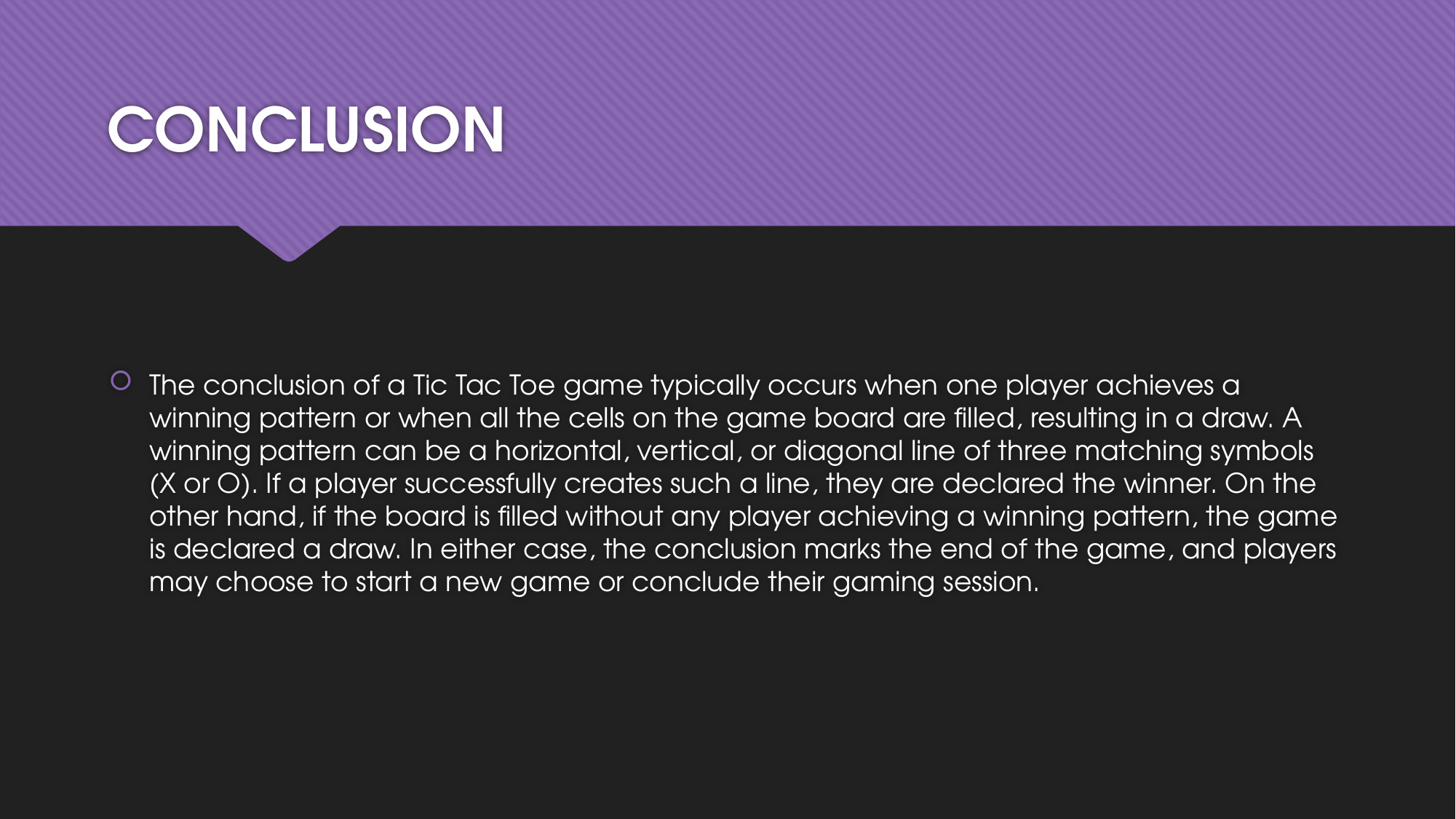

# CONCLUSION
The conclusion of a Tic Tac Toe game typically occurs when one player achieves a winning pattern or when all the cells on the game board are filled, resulting in a draw. A winning pattern can be a horizontal, vertical, or diagonal line of three matching symbols (X or O). If a player successfully creates such a line, they are declared the winner. On the other hand, if the board is filled without any player achieving a winning pattern, the game is declared a draw. In either case, the conclusion marks the end of the game, and players may choose to start a new game or conclude their gaming session.